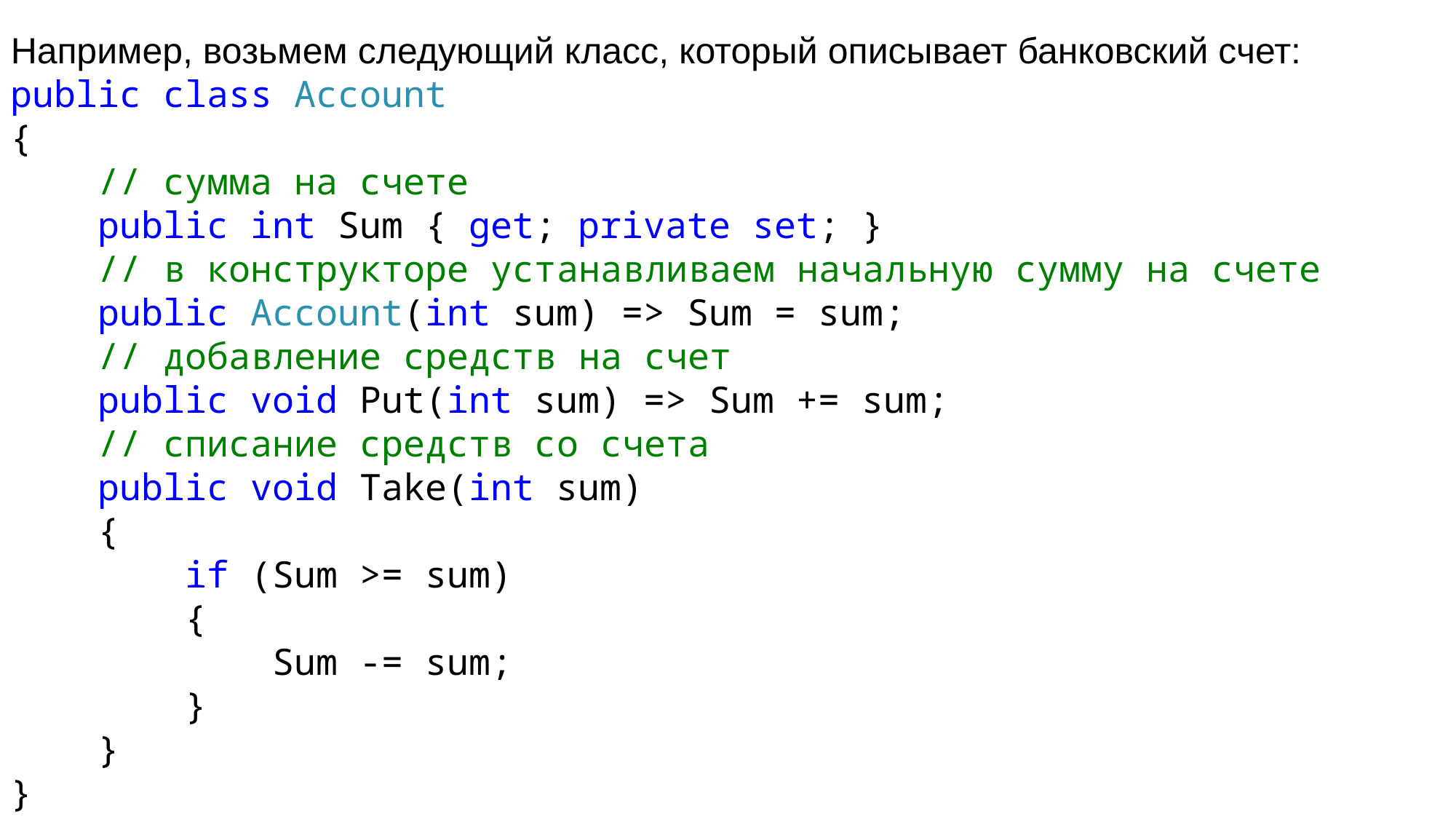

Например, возьмем следующий класс, который описывает банковский счет:
public class Account
{
    // сумма на счете
    public int Sum { get; private set; }
    // в конструкторе устанавливаем начальную сумму на счете
    public Account(int sum) => Sum = sum;
    // добавление средств на счет
    public void Put(int sum) => Sum += sum;
    // списание средств со счета
    public void Take(int sum)
    {
        if (Sum >= sum)
        {
            Sum -= sum;
        }
    }
}